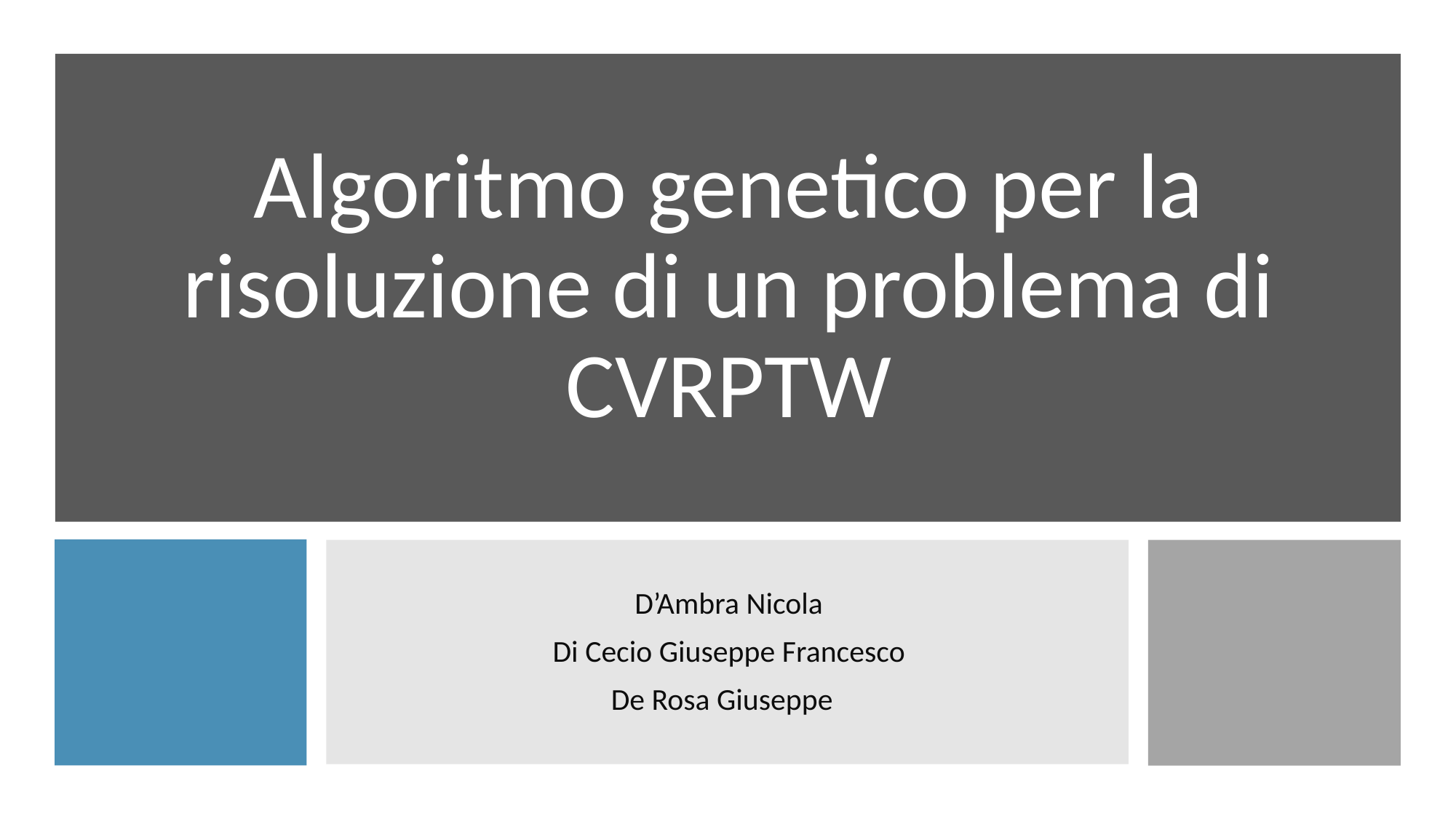

# Algoritmo genetico per la risoluzione di un problema di CVRPTW

D’Ambra Nicola
Di Cecio Giuseppe Francesco
De Rosa Giuseppe